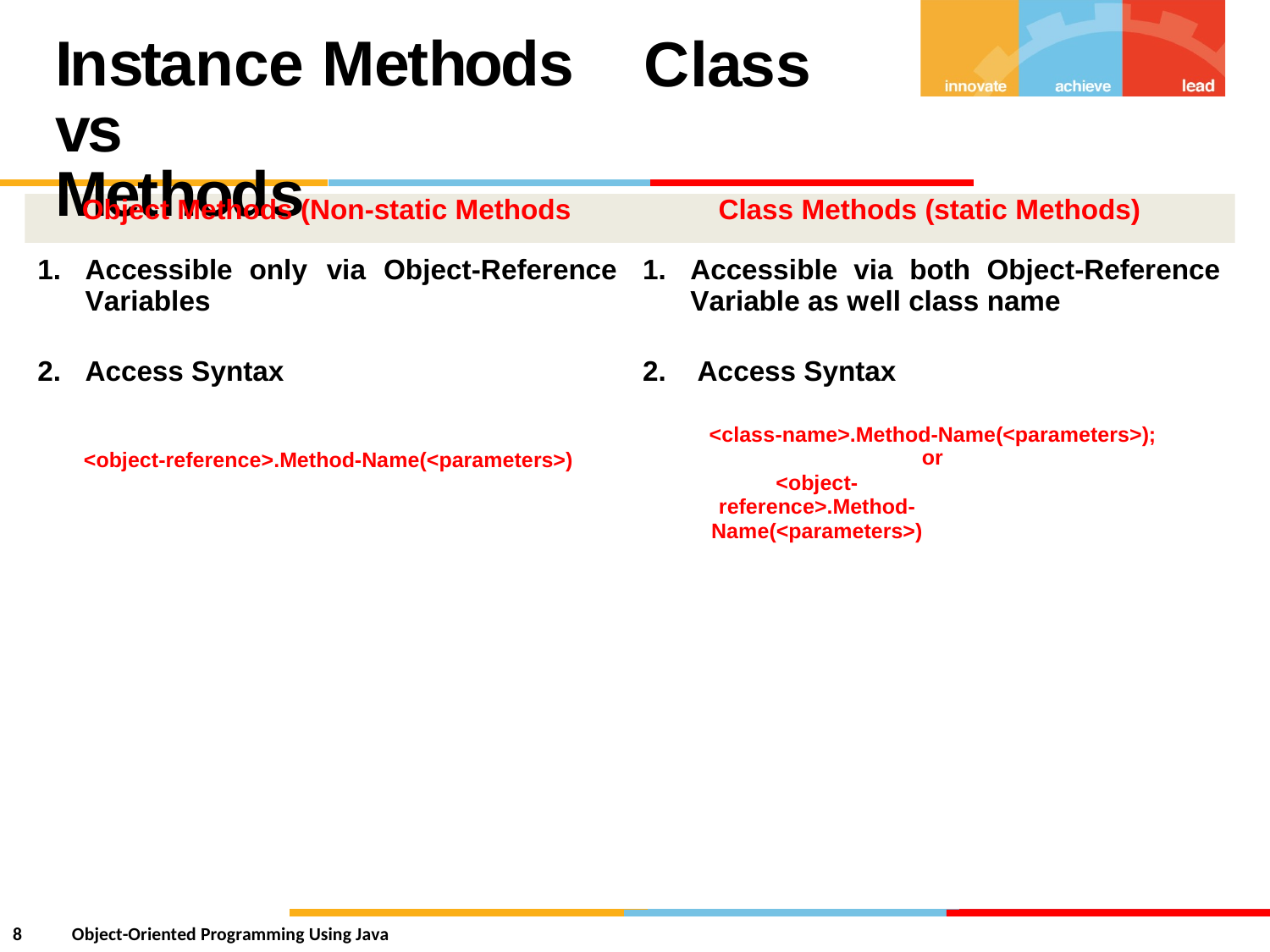

Instance Methods vs
Methods
Class

Object Methods (Non-static Methods                  Class Methods (static Methods)

1.
Accessible  only
Variables
via
Object-Reference
1.
Accessible  via  both  Object-Reference
Variable as well class name
2.
Access Syntax
2.
Access Syntax
<class-name>.Method-Name(<parameters>);
or
<object-reference>.Method-Name(<parameters>)
<object-reference>.Method-Name(<parameters>)

8
Object-Oriented Programming Using Java